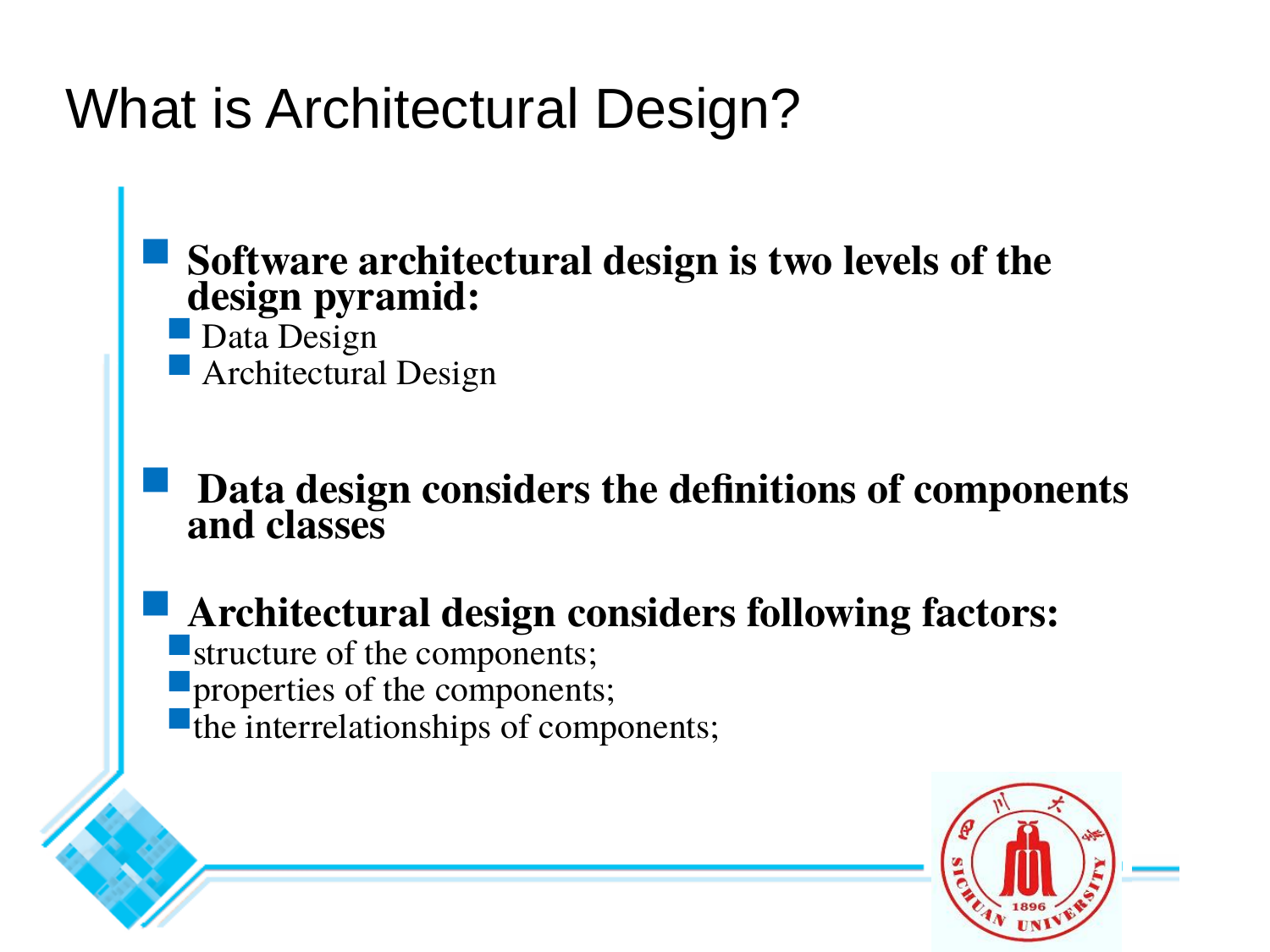

What is Architectural Design?
Software architectural design is two levels of the design pyramid:
 Data Design
 Architectural Design

 Data design considers the definitions of components and classes

Architectural design considers following factors:
structure of the components;
properties of the components;
the interrelationships of components;